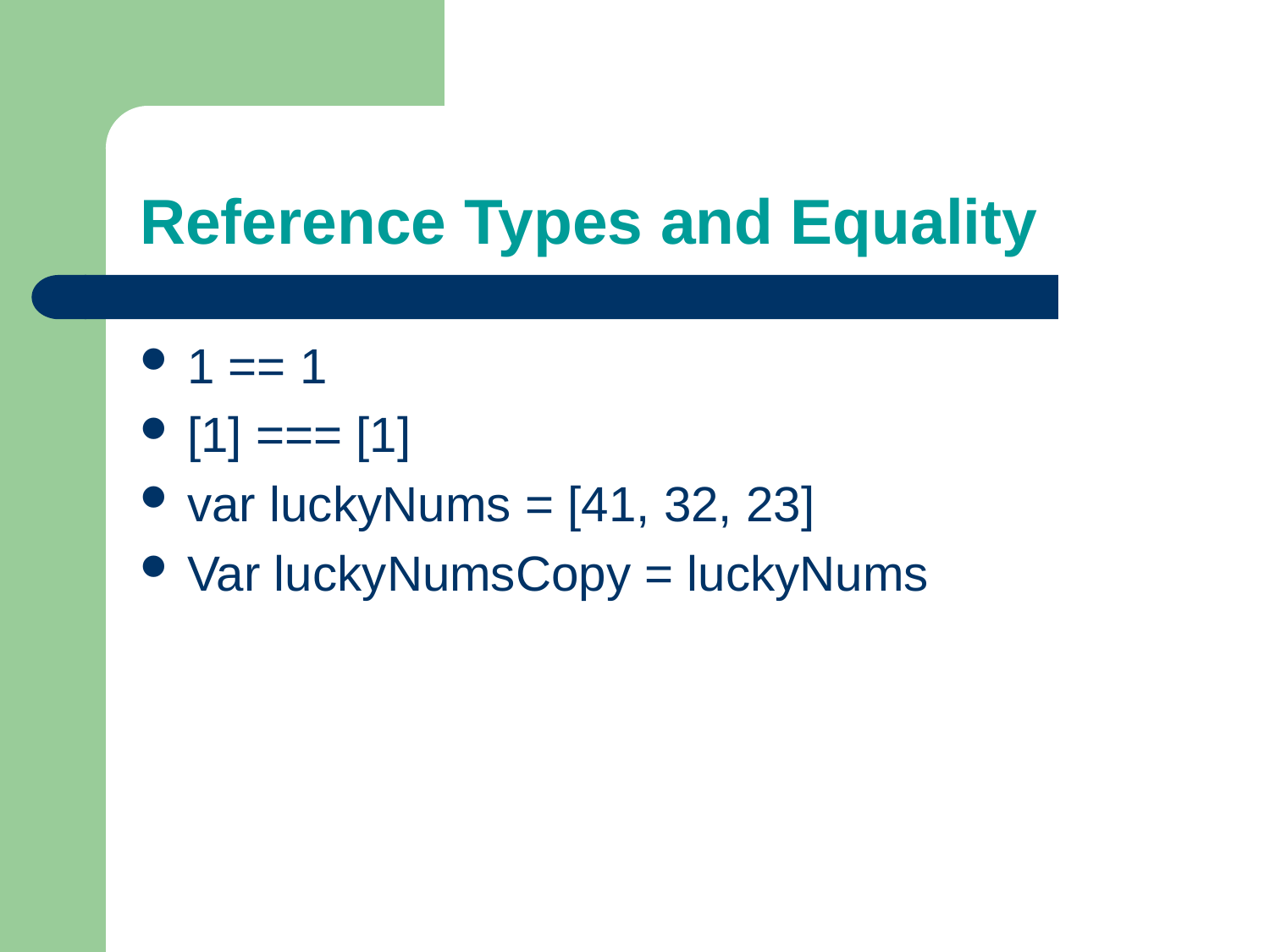

# Reference Types and Equality
1 == 1
[1] === [1]
var luckyNums = [41, 32, 23]
Var luckyNumsCopy = luckyNums